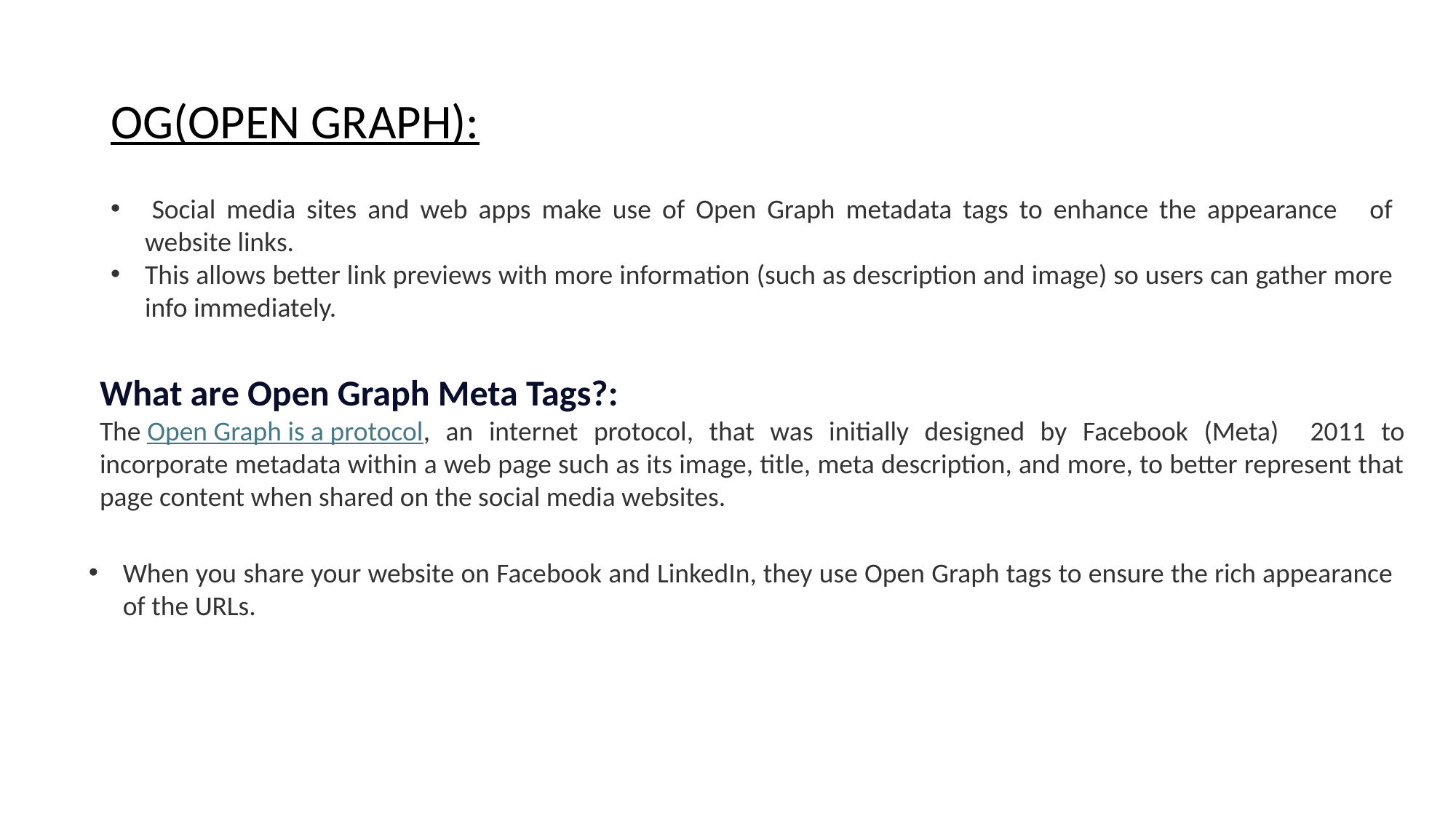

# OG(OPEN GRAPH):
 Social media sites and web apps make use of Open Graph metadata tags to enhance the appearance   of website links.
This allows better link previews with more information (such as description and image) so users can gather more info immediately.
What are Open Graph Meta Tags?:
The Open Graph is a protocol, an internet protocol, that was initially designed by Facebook (Meta)  2011 to incorporate metadata within a web page such as its image, title, meta description, and more, to better represent that page content when shared on the social media websites.
When you share your website on Facebook and LinkedIn, they use Open Graph tags to ensure the rich appearance of the URLs.